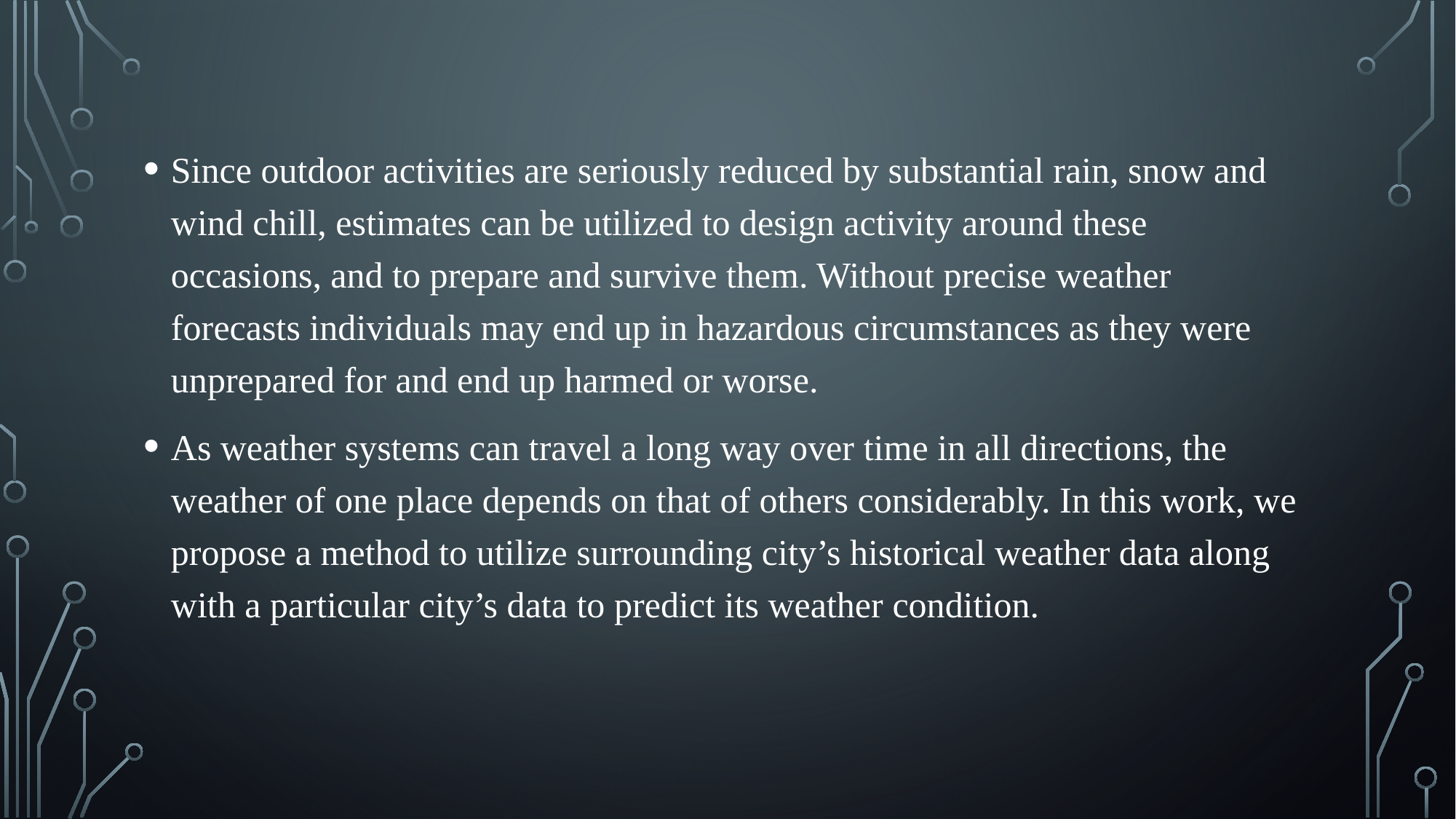

Since outdoor activities are seriously reduced by substantial rain, snow and wind chill, estimates can be utilized to design activity around these occasions, and to prepare and survive them. Without precise weather forecasts individuals may end up in hazardous circumstances as they were unprepared for and end up harmed or worse.
As weather systems can travel a long way over time in all directions, the weather of one place depends on that of others considerably. In this work, we propose a method to utilize surrounding city’s historical weather data along with a particular city’s data to predict its weather condition.